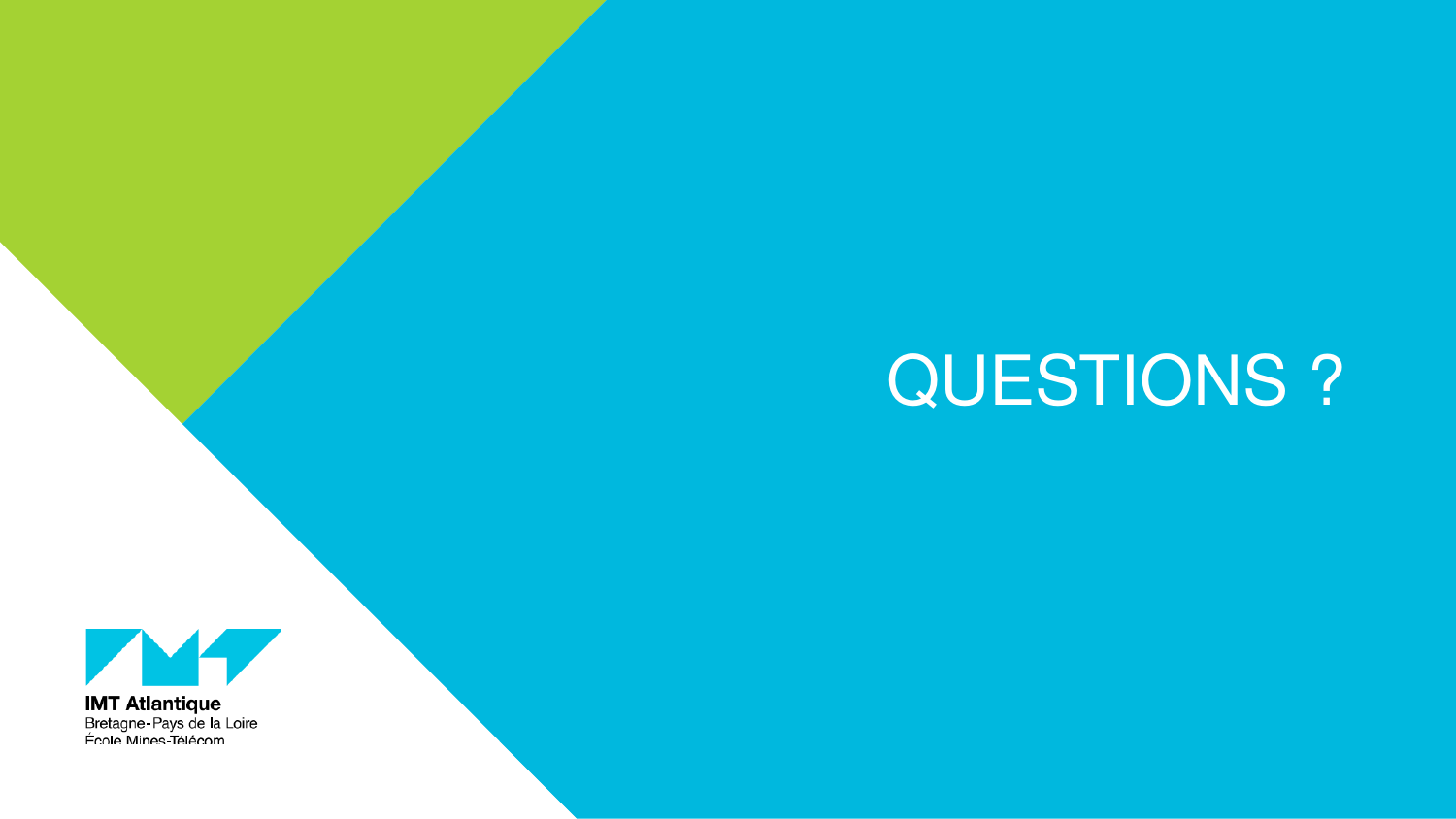

questions ?
19/11/2020
16
Keep Control of your Data - Revue de projet n°1